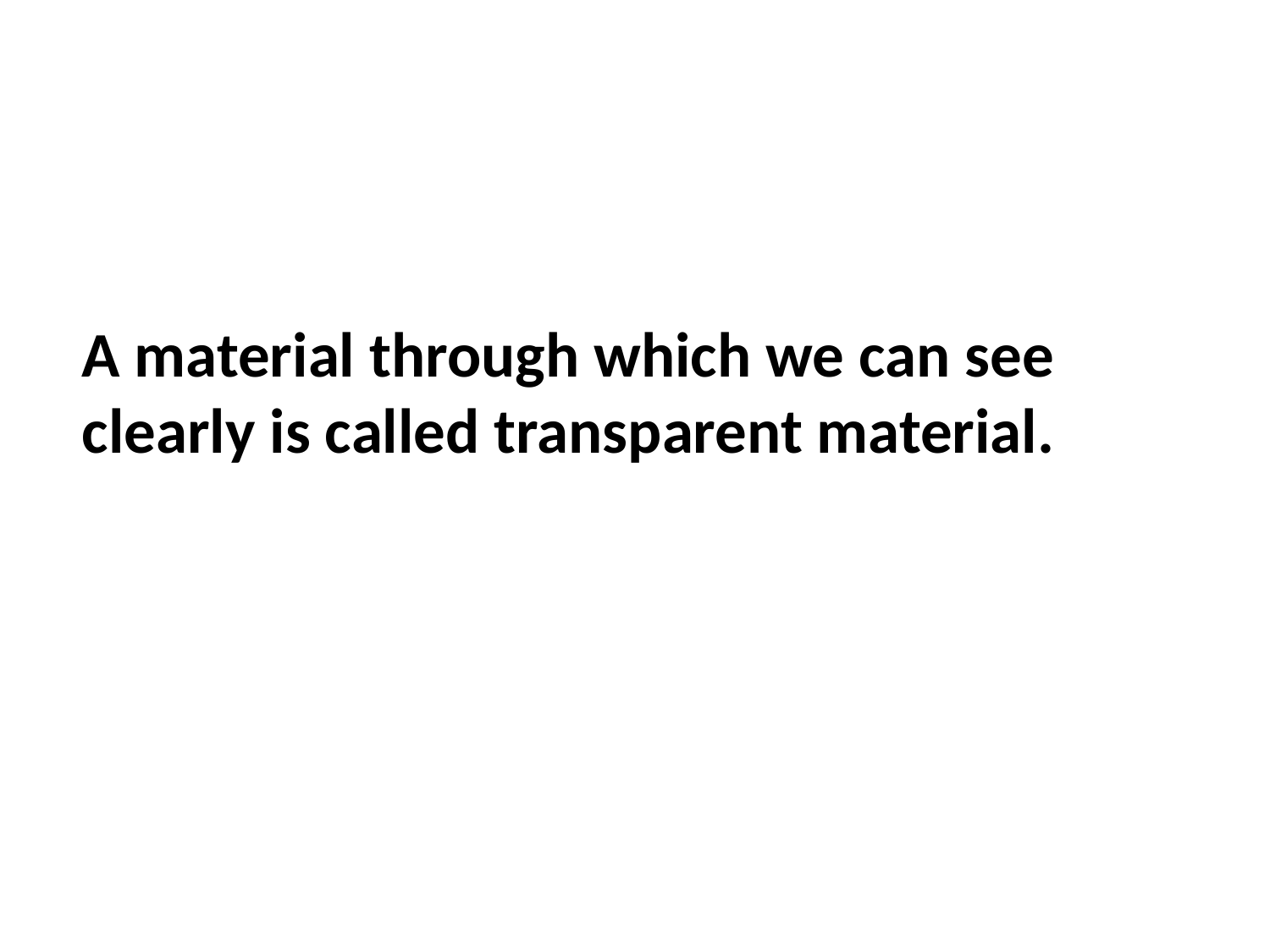

A material through which we can see clearly is called transparent material.